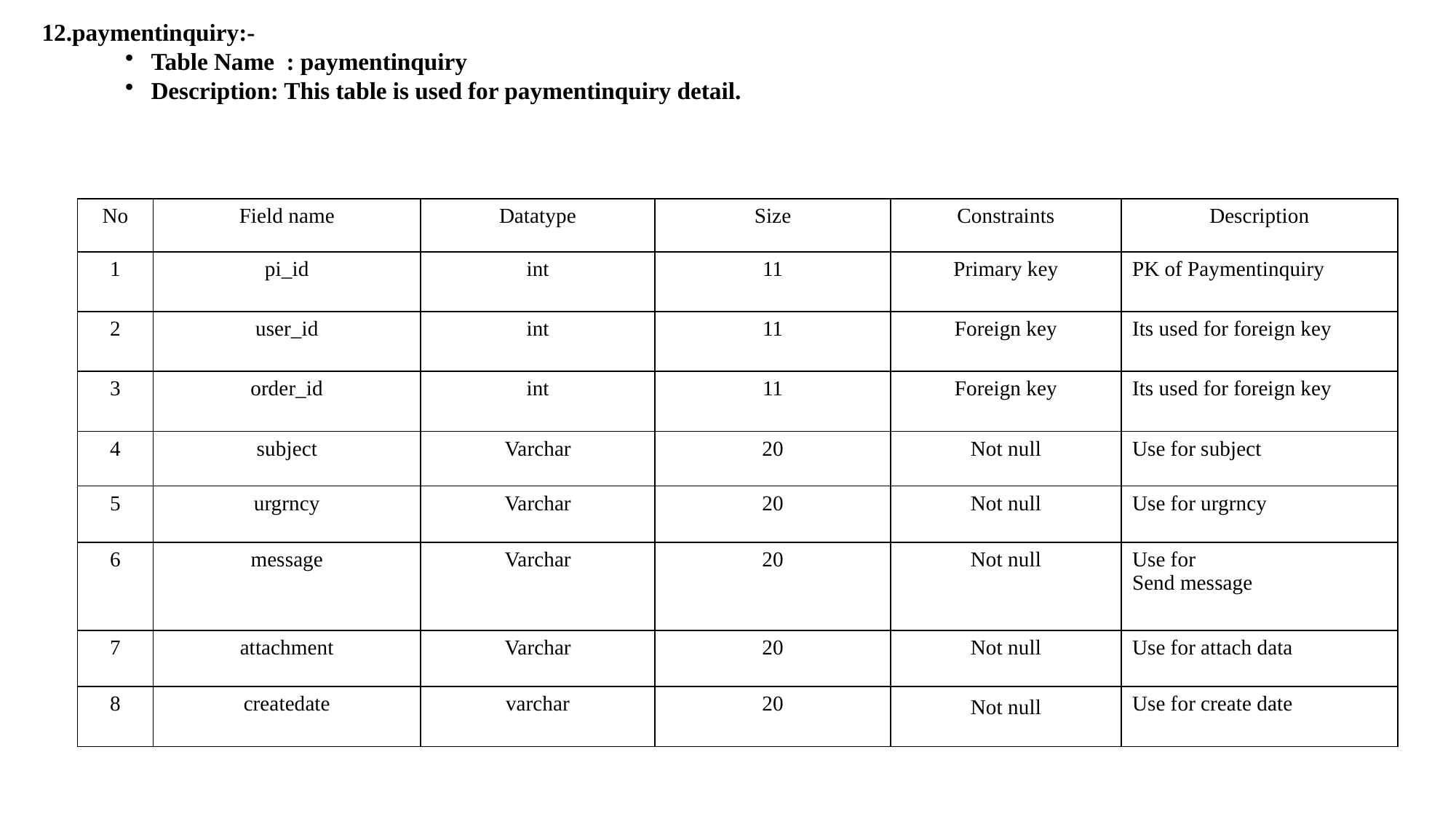

12.paymentinquiry:-
Table Name  : paymentinquiry
Description: This table is used for paymentinquiry detail.

| No | Field name | Datatype | Size | Constraints | Description |
| --- | --- | --- | --- | --- | --- |
| 1 | pi\_id | int | 11 | Primary key | PK of Paymentinquiry |
| 2 | user\_id | int | 11 | Foreign key | Its used for foreign key |
| 3 | order\_id | int | 11 | Foreign key | Its used for foreign key |
| 4 | subject | Varchar | 20 | Not null | Use for subject |
| 5 | urgrncy | Varchar | 20 | Not null | Use for urgrncy |
| 6 | message | Varchar | 20 | Not null | Use for Send message |
| 7 | attachment | Varchar | 20 | Not null | Use for attach data |
| 8 | createdate | varchar | 20 | Not null | Use for create date |